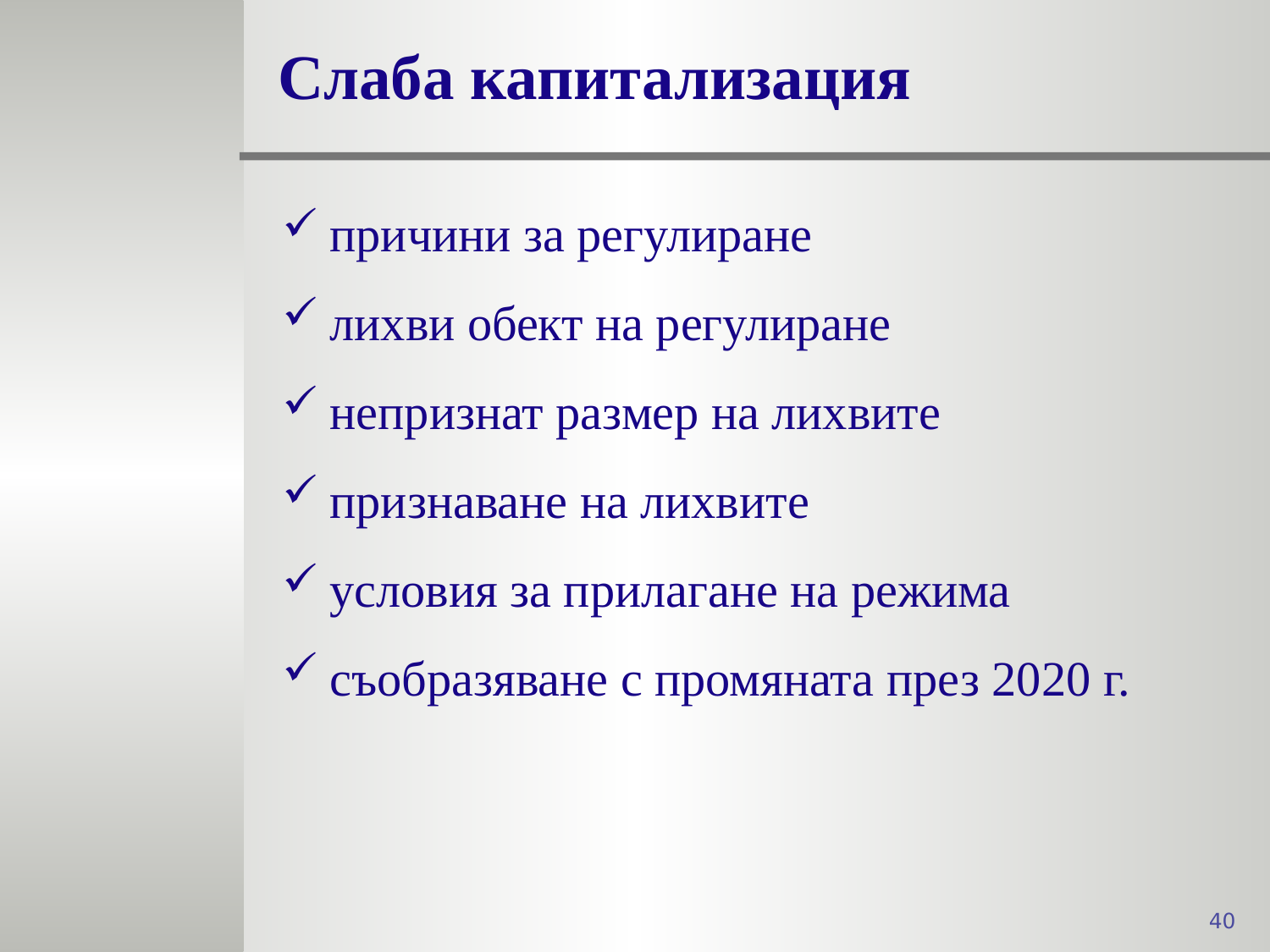

# Слаба капитализация
причини за регулиране
лихви обект на регулиране
непризнат размер на лихвите
признаване на лихвите
условия за прилагане на режима
съобразяване с промяната през 2020 г.
40